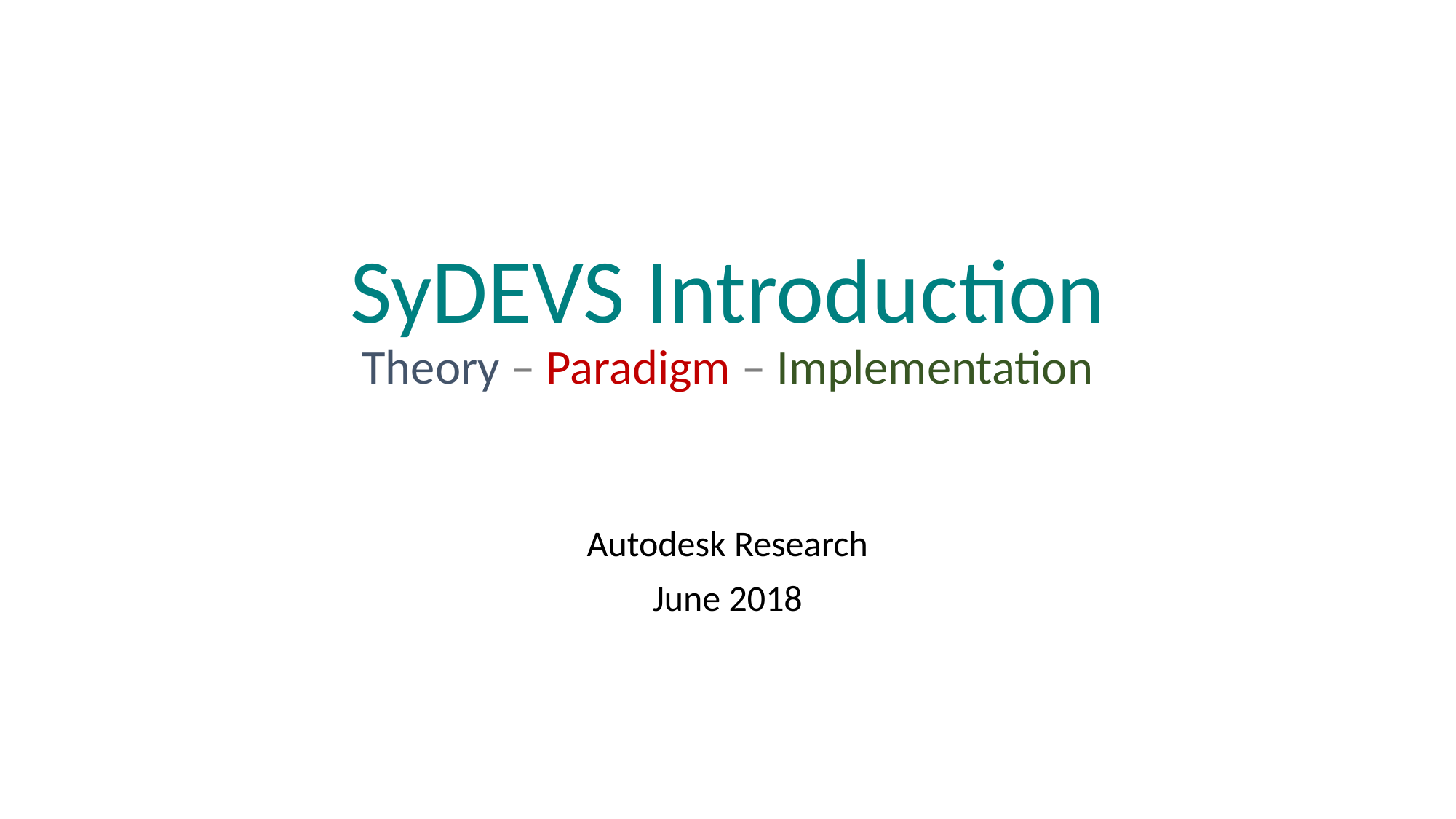

SyDEVS Introduction
Theory – Paradigm – Implementation
Autodesk Research
June 2018